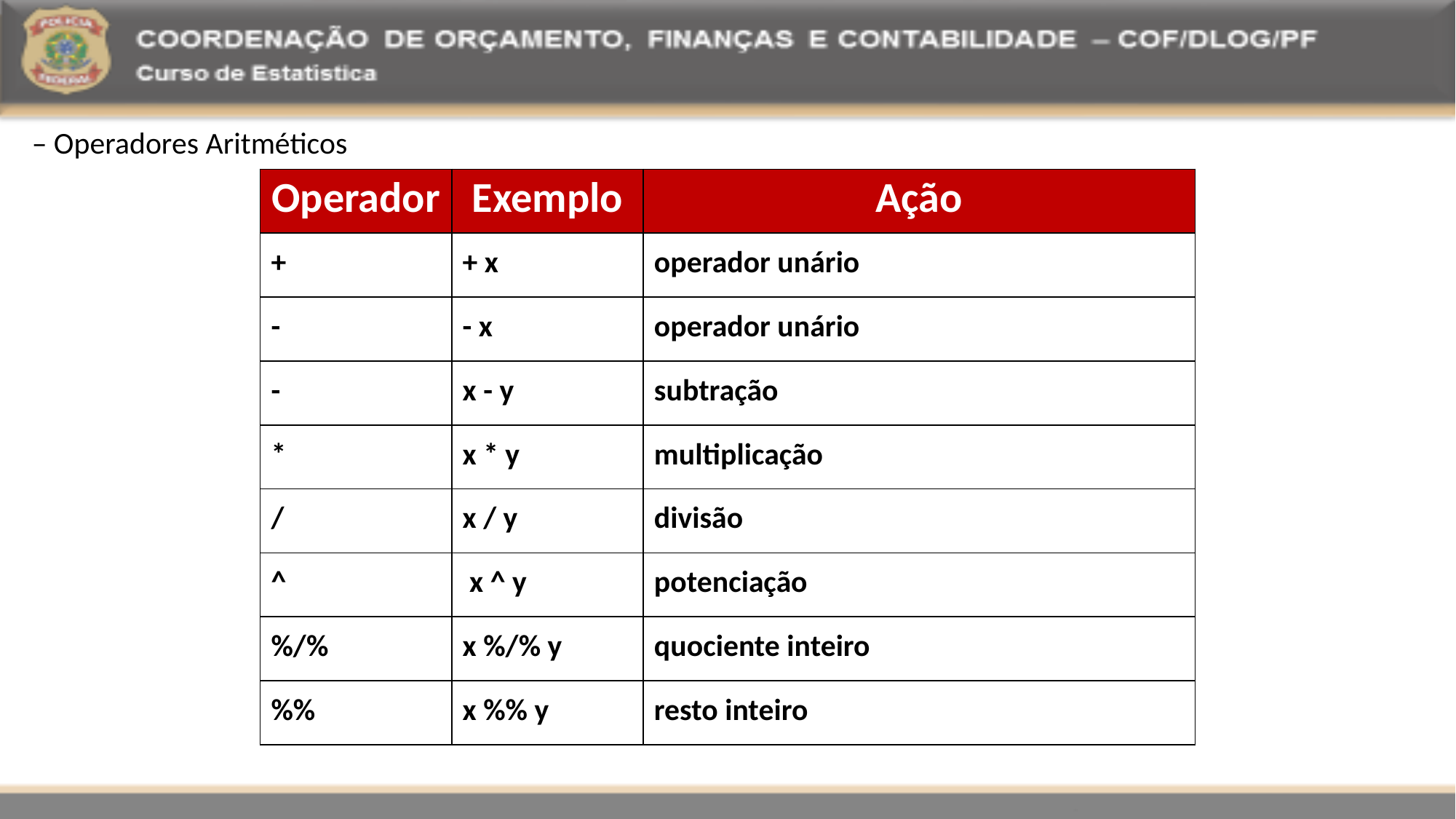

# – Operadores Aritméticos
| Operador | Exemplo | Ação |
| --- | --- | --- |
| + | + x | operador unário |
| - | - x | operador unário |
| - | x - y | subtração |
| \* | x \* y | multiplicação |
| / | x / y | divisão |
| ^ | x ^ y | potenciação |
| %/% | x %/% y | quociente inteiro |
| %% | x %% y | resto inteiro |